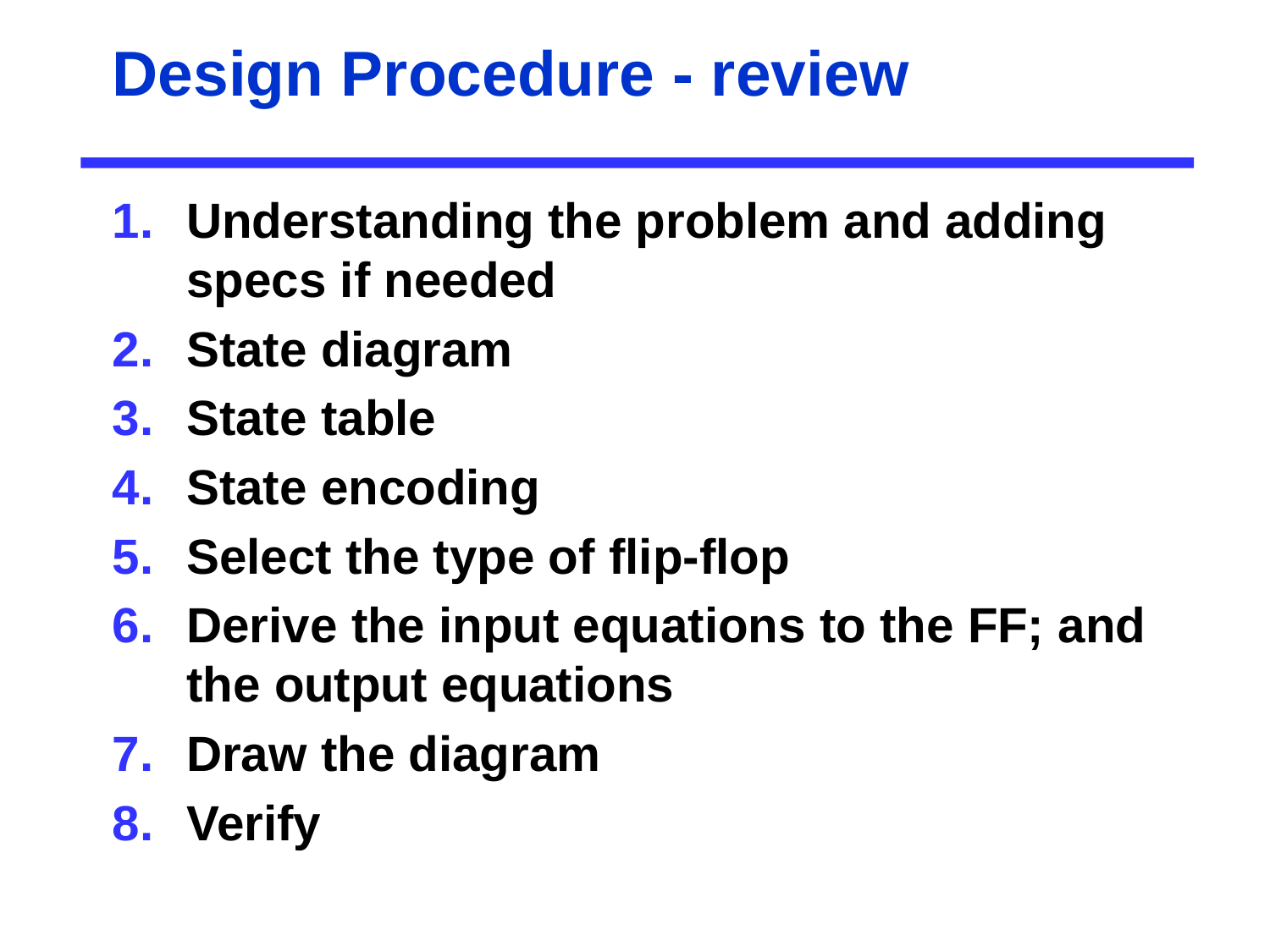

# Design Procedure - review
Understanding the problem and adding specs if needed
State diagram
State table
State encoding
Select the type of flip-flop
Derive the input equations to the FF; and the output equations
Draw the diagram
Verify